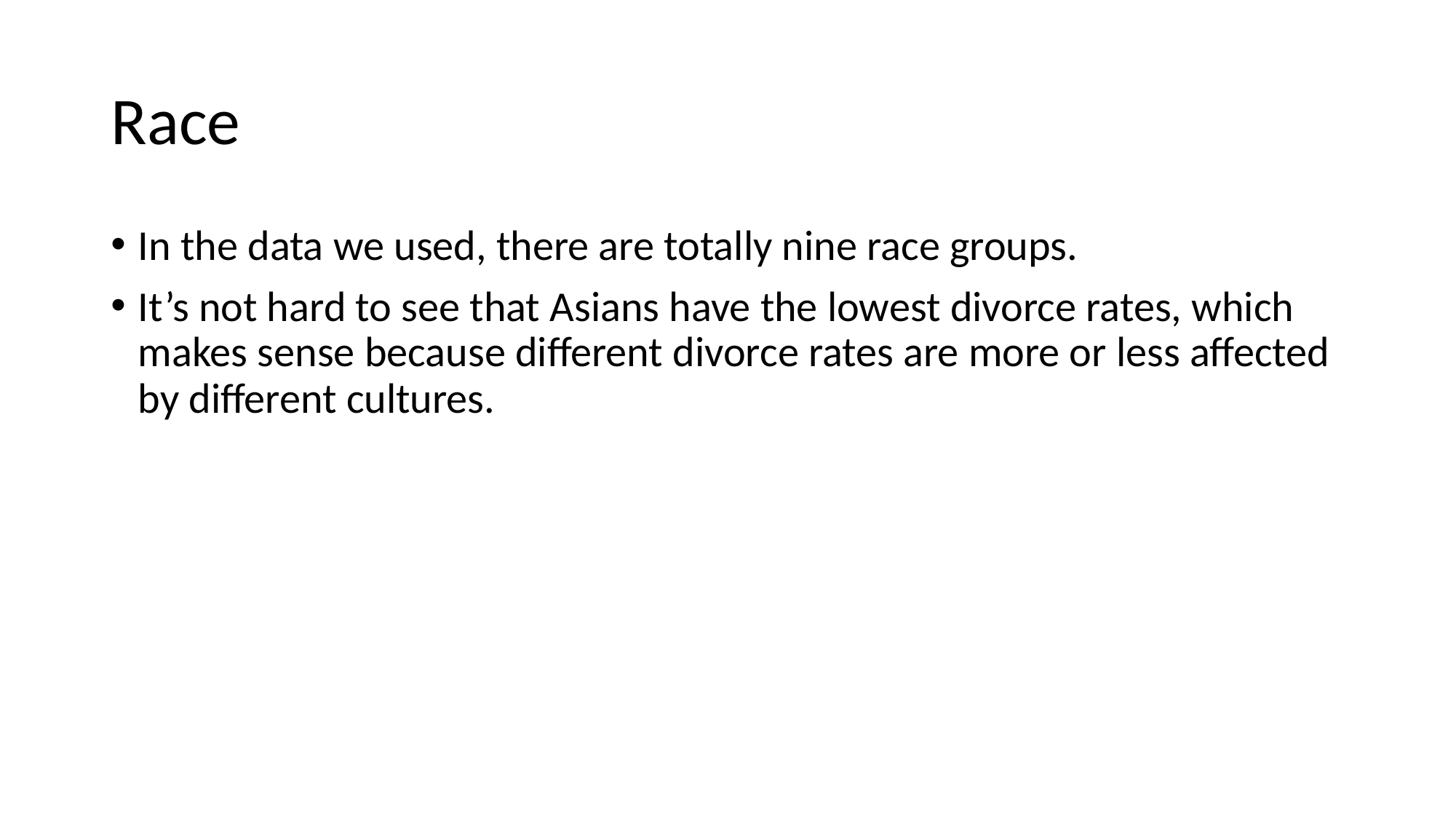

# Race
In the data we used, there are totally nine race groups.
It’s not hard to see that Asians have the lowest divorce rates, which makes sense because different divorce rates are more or less affected by different cultures.